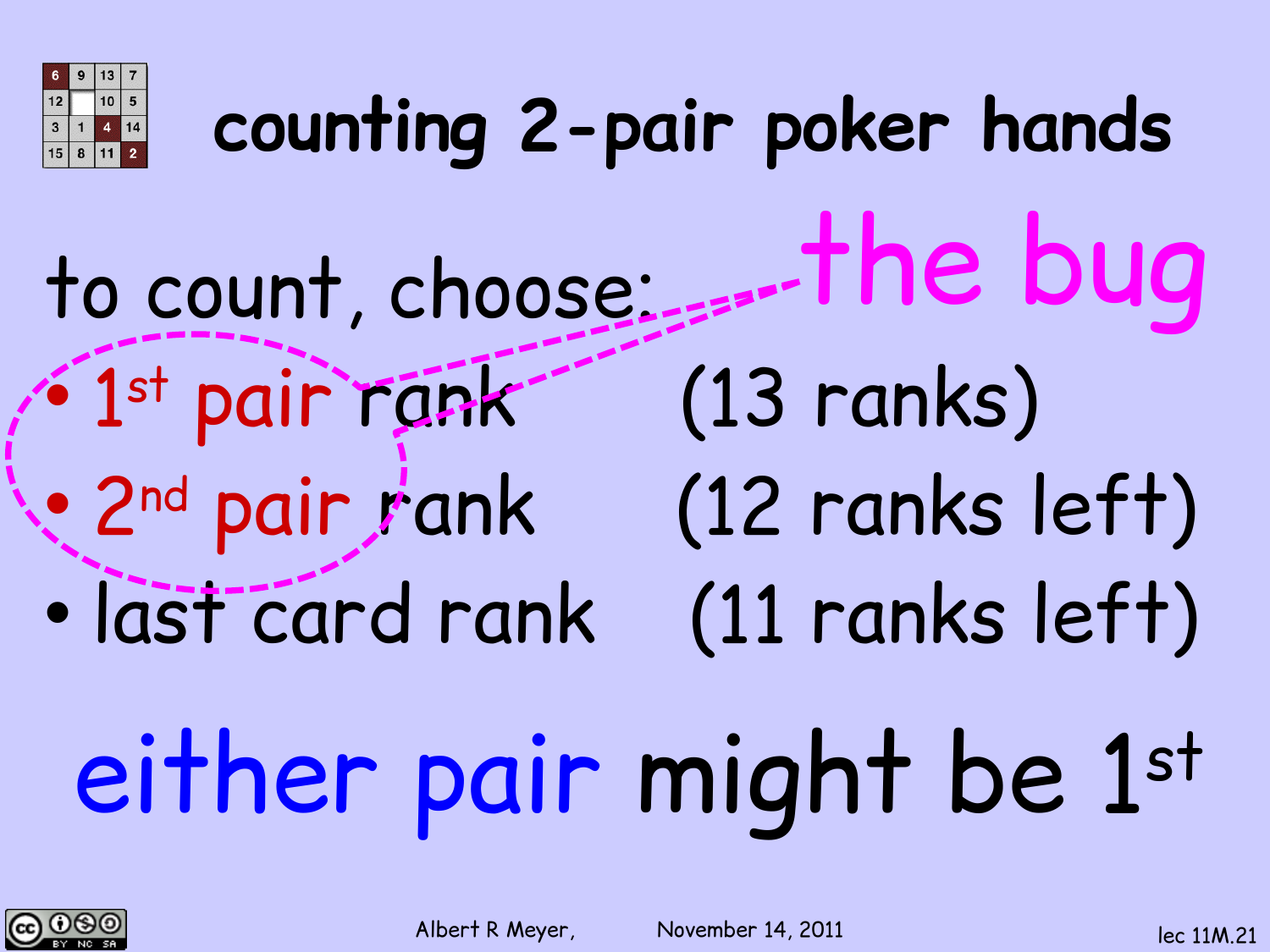

# counting 2-pair poker hands
the bug

to count, choose:
1st pair rank       (13 ranks)
2nd pair rank      (12 ranks left)
last card rank    (11 ranks left)
either pair might be 1st
lec 11M.21